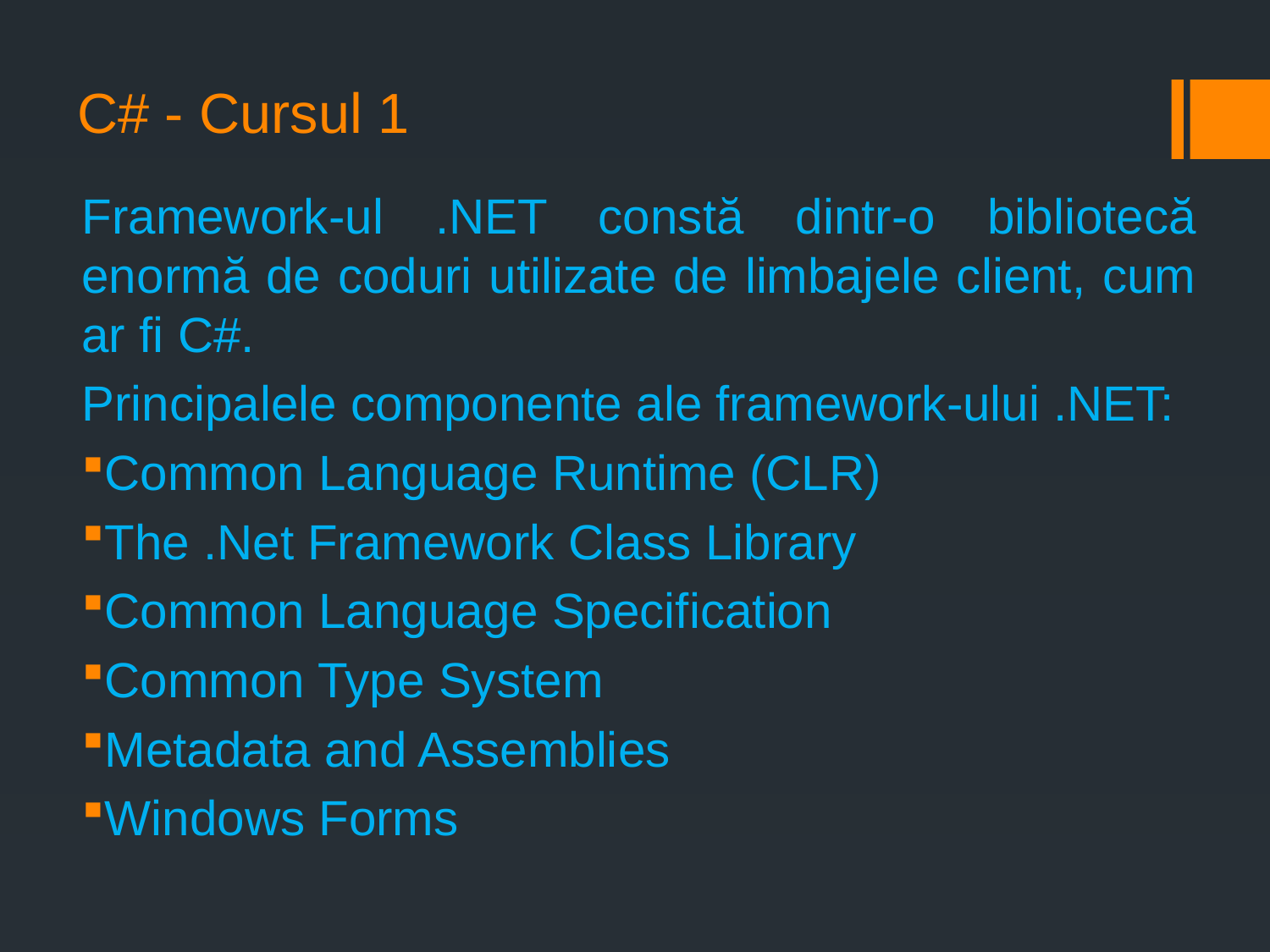

# C# - Cursul 1
Framework-ul .NET constă dintr-o bibliotecă enormă de coduri utilizate de limbajele client, cum ar fi C#.
Principalele componente ale framework-ului .NET:
Common Language Runtime (CLR)
The .Net Framework Class Library
Common Language Specification
Common Type System
Metadata and Assemblies
Windows Forms